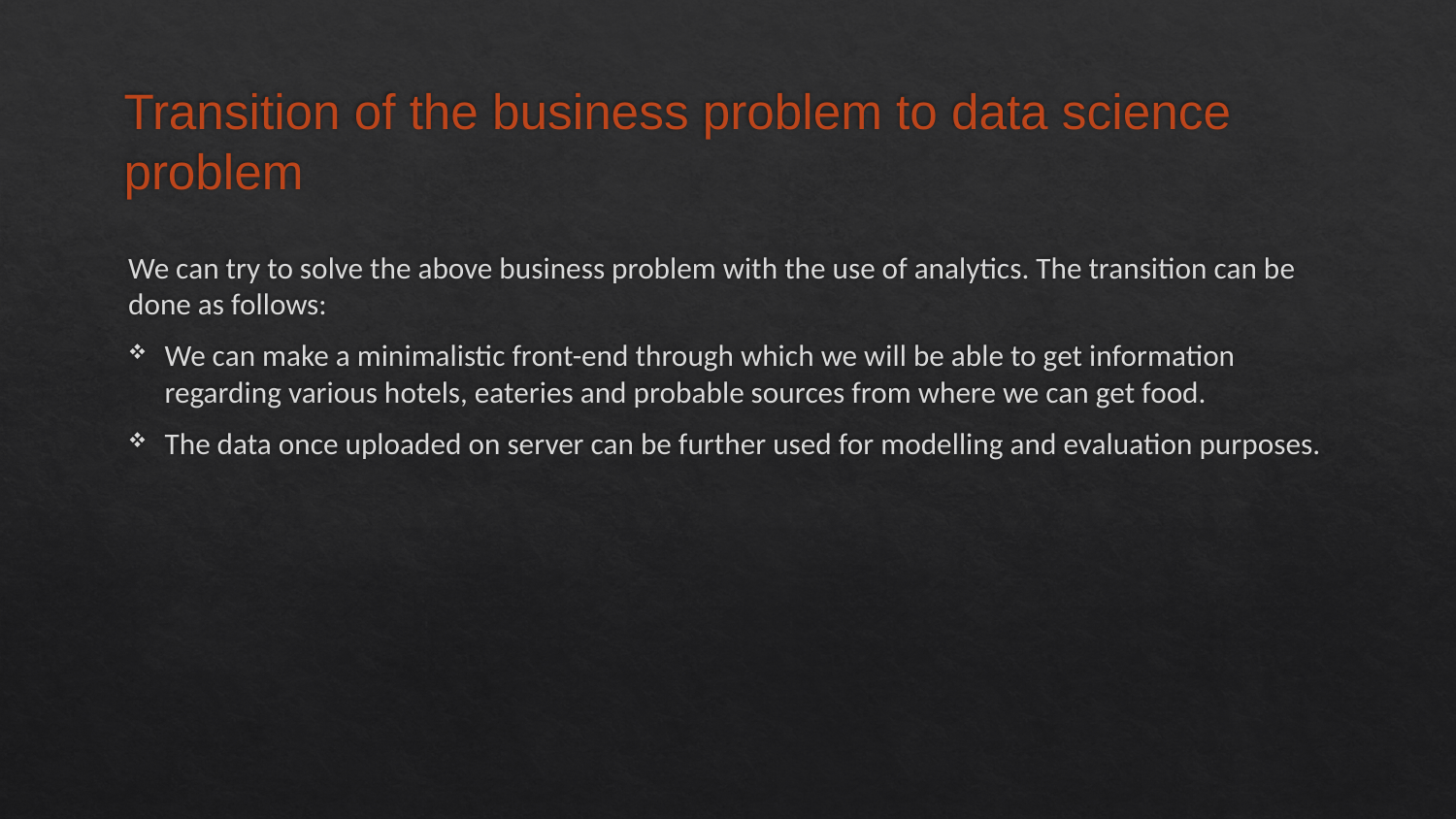

# Transition of the business problem to data science problem
We can try to solve the above business problem with the use of analytics. The transition can be done as follows:
We can make a minimalistic front-end through which we will be able to get information regarding various hotels, eateries and probable sources from where we can get food.
The data once uploaded on server can be further used for modelling and evaluation purposes.